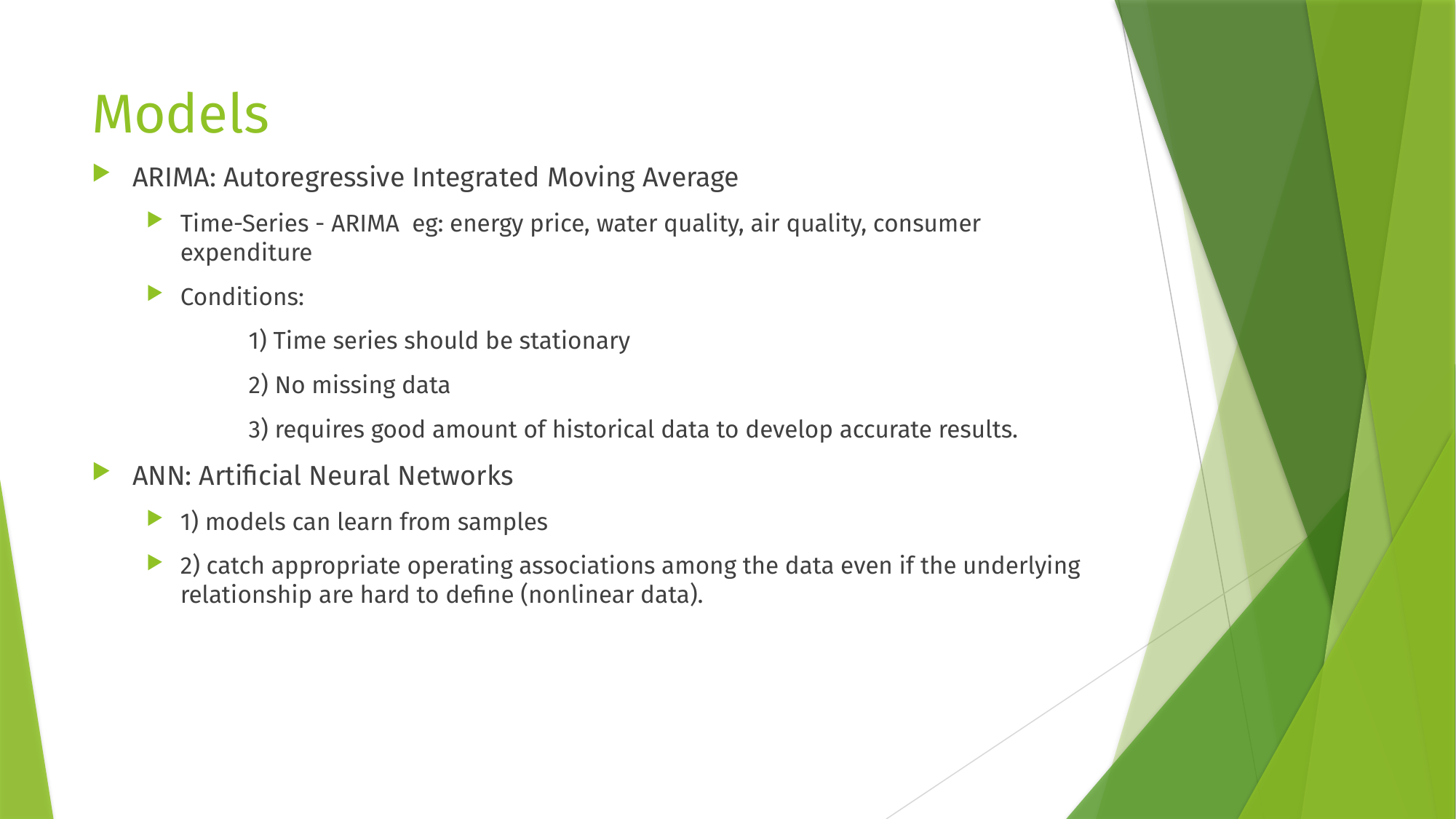

# Models
ARIMA: Autoregressive Integrated Moving Average
Time-Series - ARIMA  eg: energy price, water quality, air quality, consumer expenditure
Conditions:
	1) Time series should be stationary
	2) No missing data
	3) requires good amount of historical data to develop accurate results.
ANN: Artificial Neural Networks
1) models can learn from samples
2) catch appropriate operating associations among the data even if the underlying relationship are hard to define (nonlinear data).